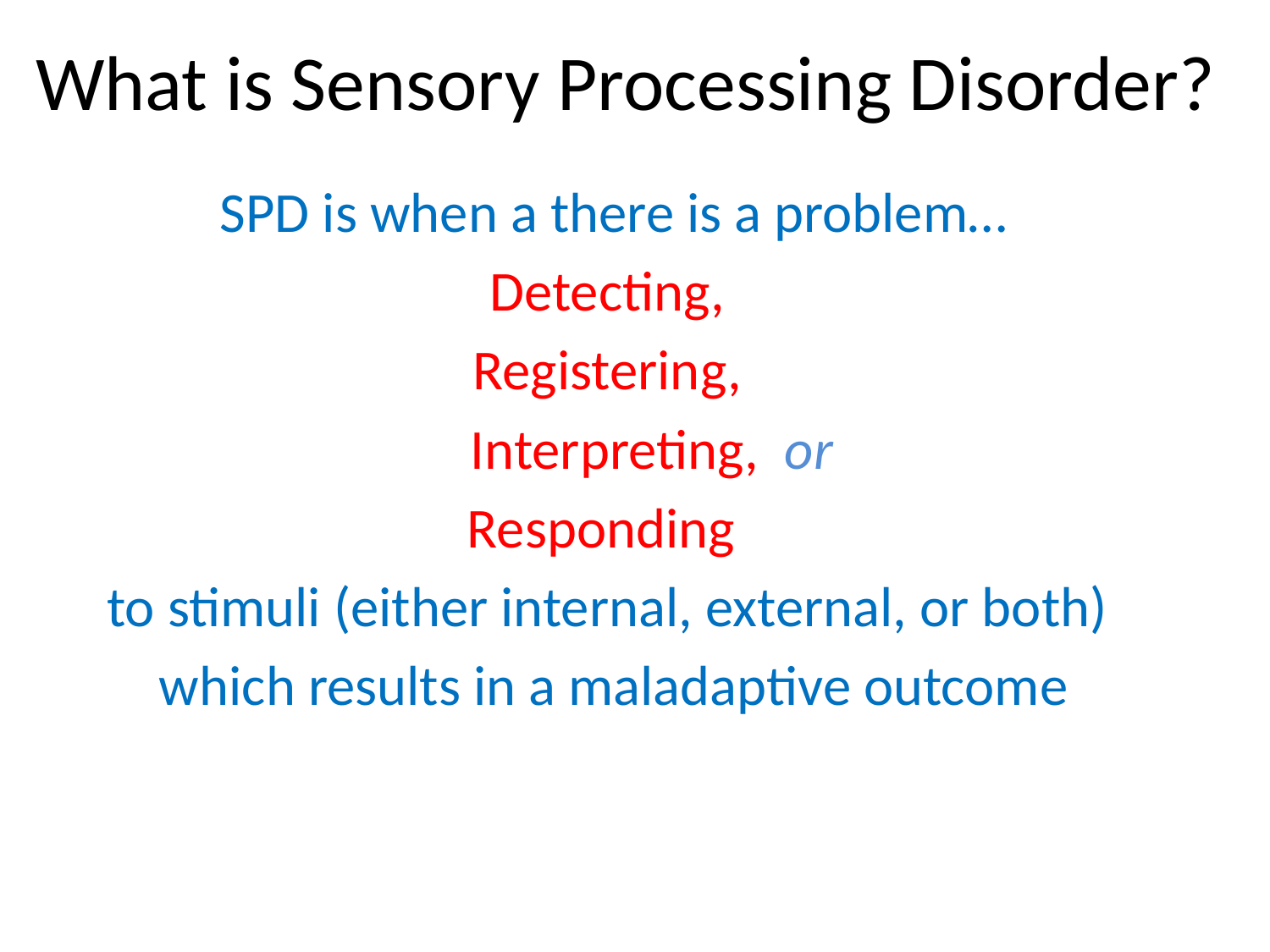

# What is Sensory Processing Disorder?
SPD is when a there is a problem…
Detecting,
Registering,
      Interpreting,  or
Responding
to stimuli (either internal, external, or both)
which results in a maladaptive outcome